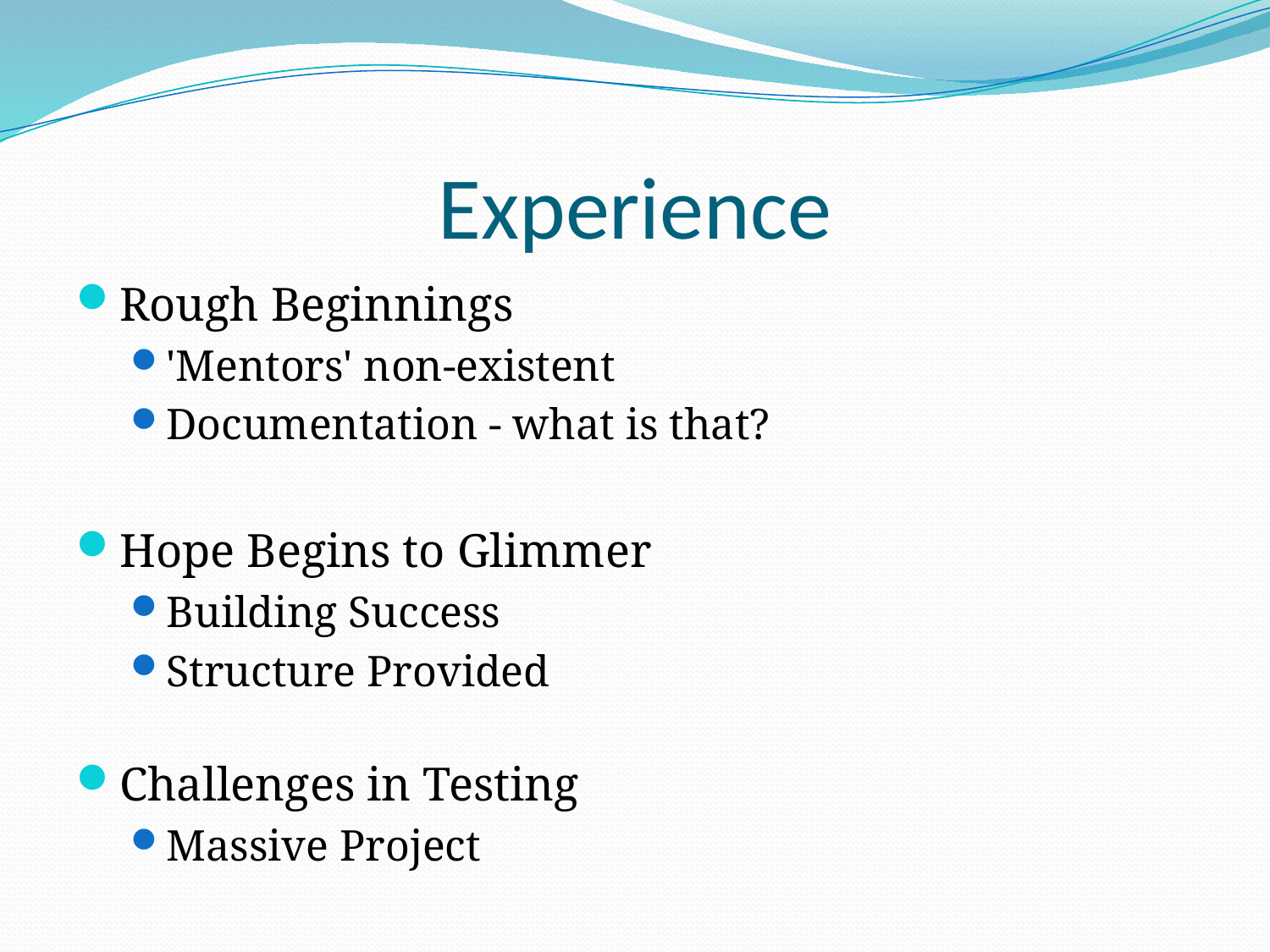

# Experience
Rough Beginnings
'Mentors' non-existent
Documentation - what is that?

Hope Begins to Glimmer
Building Success
Structure Provided
Challenges in Testing
Massive Project